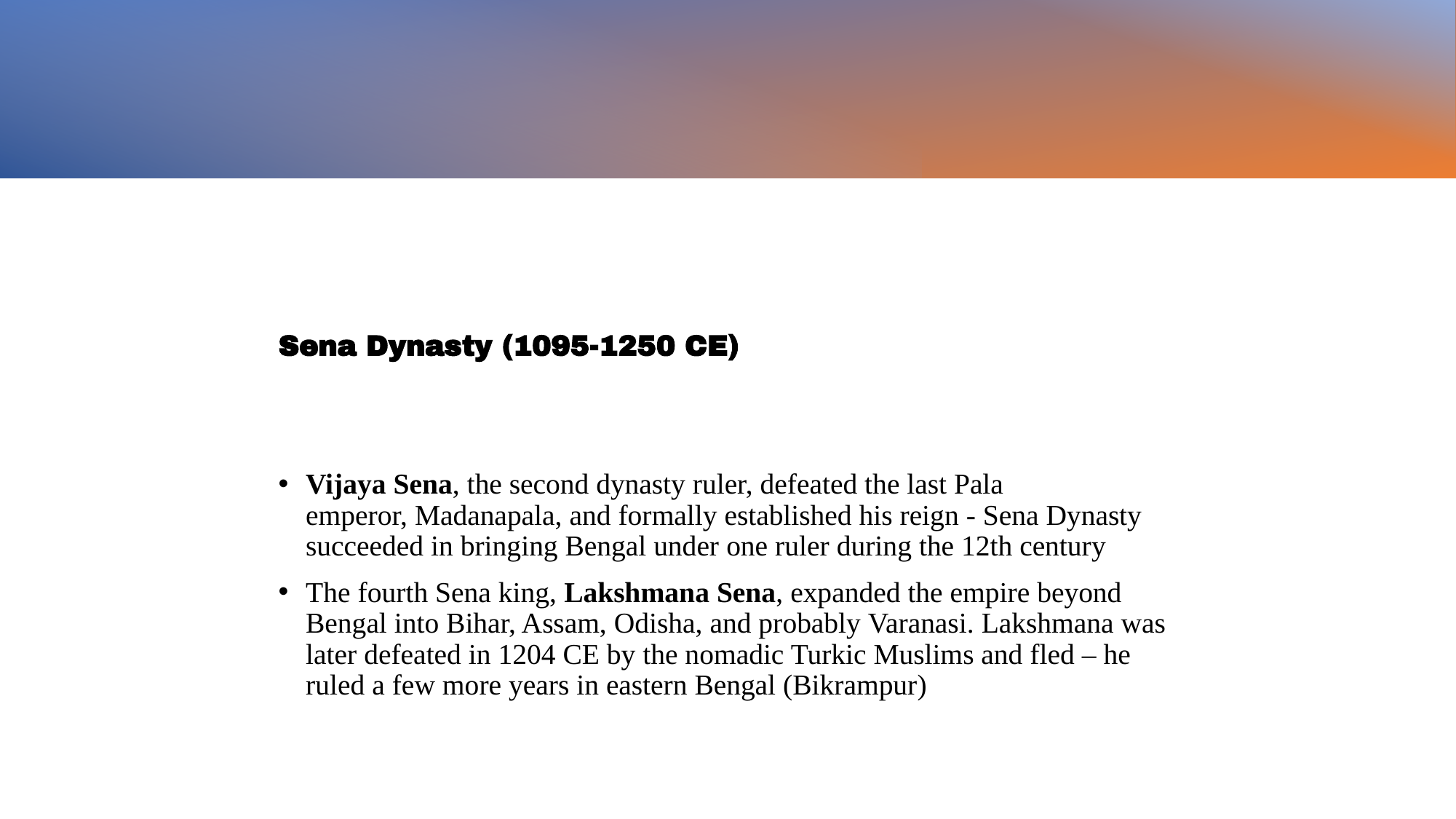

Sena Dynasty (1095-1250 CE)

Vijaya Sena, the second dynasty ruler, defeated the last Pala emperor, Madanapala, and formally established his reign - Sena Dynasty succeeded in bringing Bengal under one ruler during the 12th century
The fourth Sena king, Lakshmana Sena, expanded the empire beyond Bengal into Bihar, Assam, Odisha, and probably Varanasi. Lakshmana was later defeated in 1204 CE by the nomadic Turkic Muslims and fled – he ruled a few more years in eastern Bengal (Bikrampur)